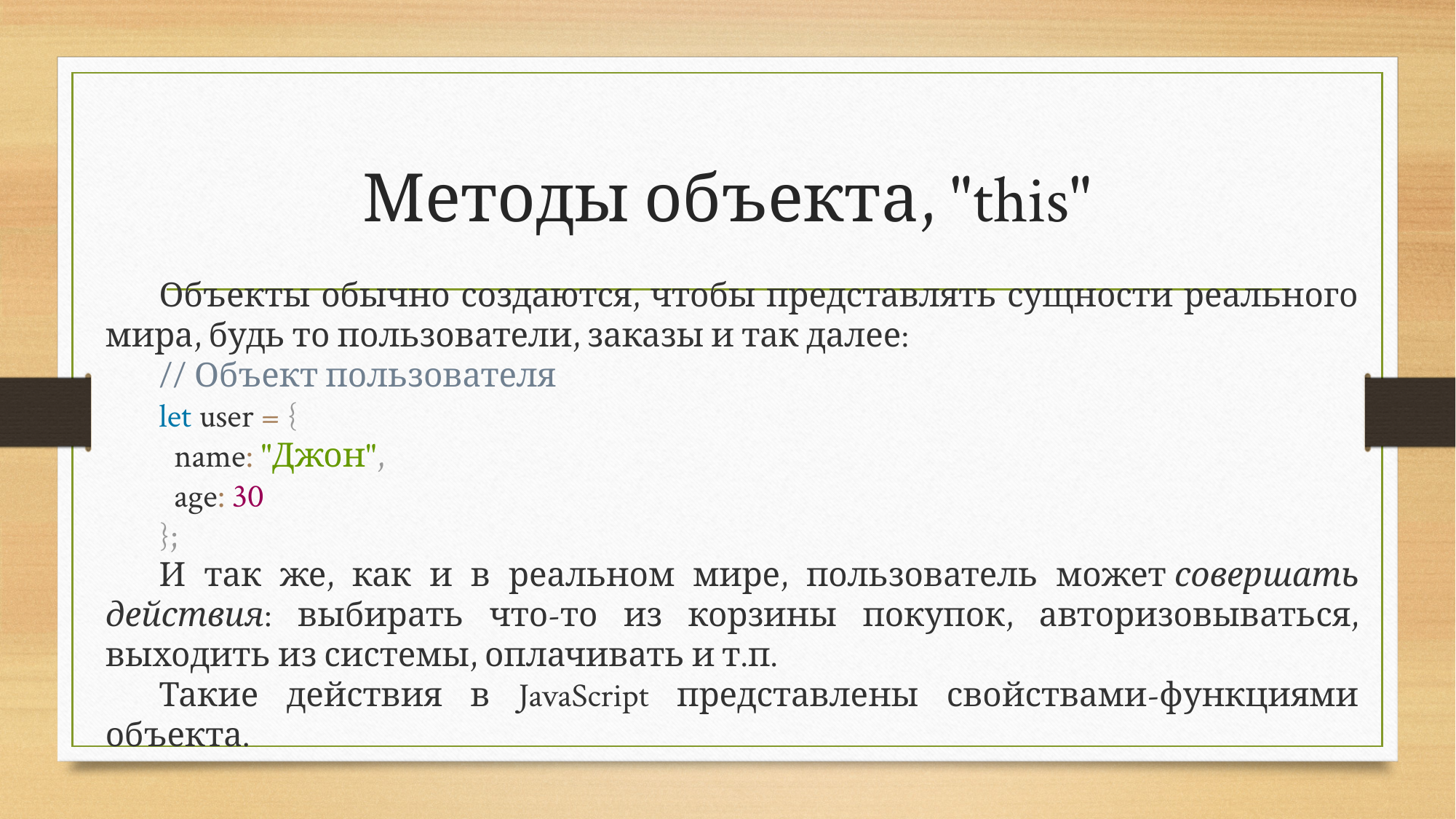

# Методы объекта, "this"
Объекты обычно создаются, чтобы представлять сущности реального мира, будь то пользователи, заказы и так далее:
// Объект пользователя
let user = {
  name: "Джон",
  age: 30
};
И так же, как и в реальном мире, пользователь может совершать действия: выбирать что-то из корзины покупок, авторизовываться, выходить из системы, оплачивать и т.п.
Такие действия в JavaScript представлены свойствами-функциями объекта.